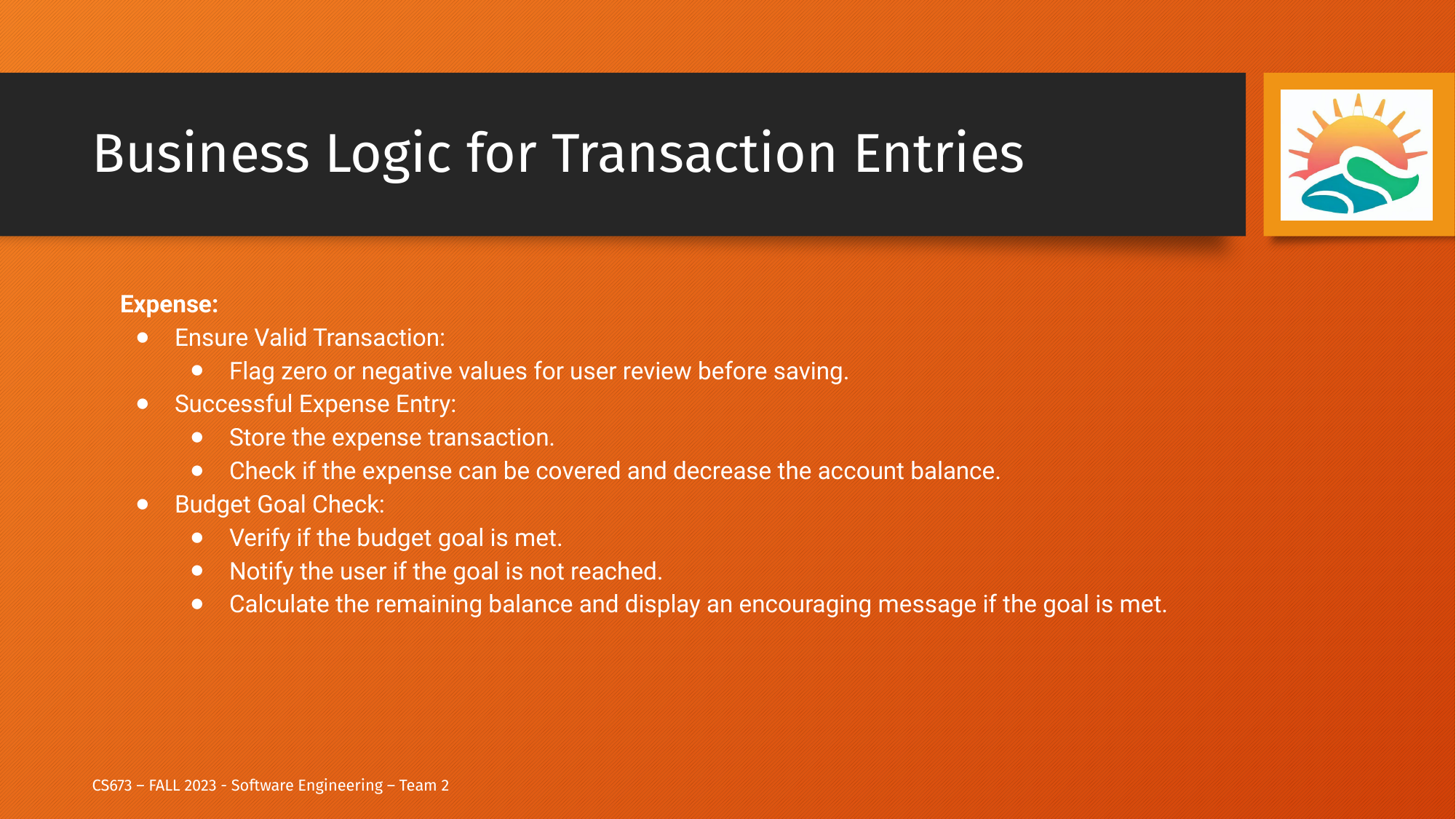

# Business Logic for Transaction Entries

Expense:
Ensure Valid Transaction:
Flag zero or negative values for user review before saving.
Successful Expense Entry:
Store the expense transaction.
Check if the expense can be covered and decrease the account balance.
Budget Goal Check:
Verify if the budget goal is met.
Notify the user if the goal is not reached.
Calculate the remaining balance and display an encouraging message if the goal is met.

CS673 – FALL 2023 - Software Engineering – Team 2